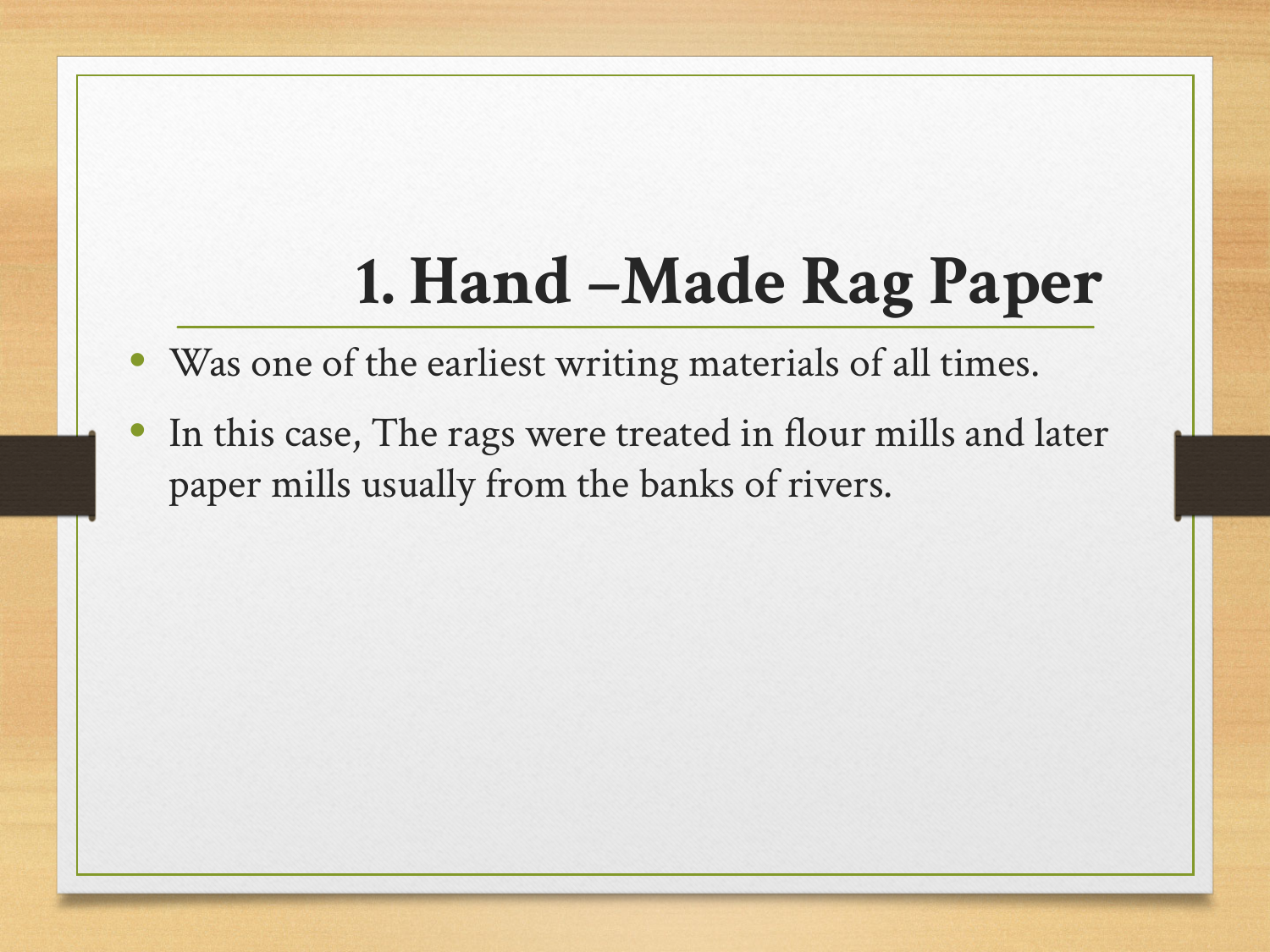

# 1. Hand –Made Rag Paper
Was one of the earliest writing materials of all times.
In this case, The rags were treated in flour mills and later paper mills usually from the banks of rivers.